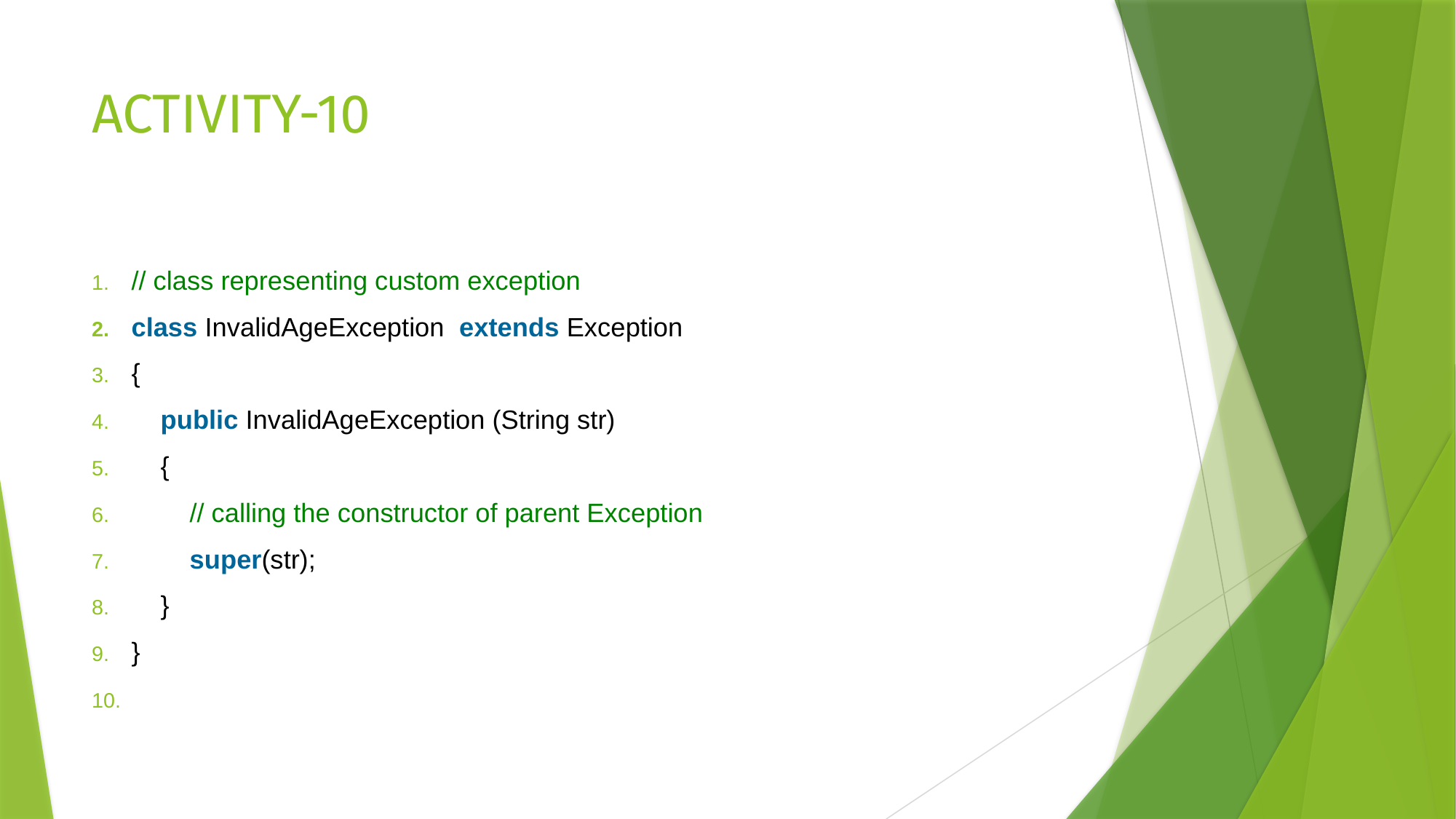

# ACTIVITY-10
// class representing custom exception
class InvalidAgeException  extends Exception
{
    public InvalidAgeException (String str)
    {
        // calling the constructor of parent Exception
        super(str);
    }
}